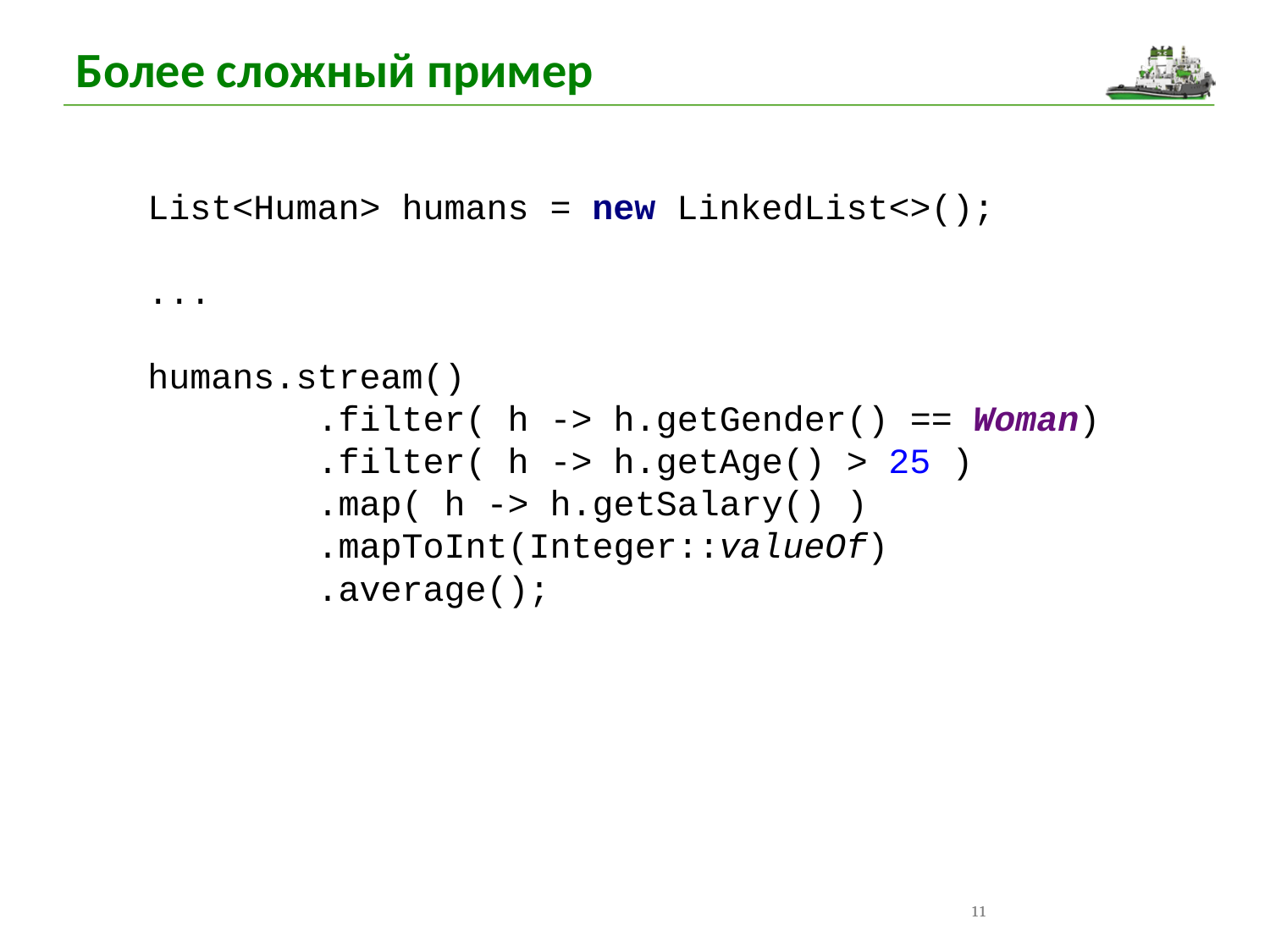

Более сложный пример
List<Human> humans = new LinkedList<>();
...
humans.stream()
        .filter( h -> h.getGender() == Woman)
        .filter( h -> h.getAge() > 25 )
        .map( h -> h.getSalary() )
        .mapToInt(Integer::valueOf)
        .average();
11